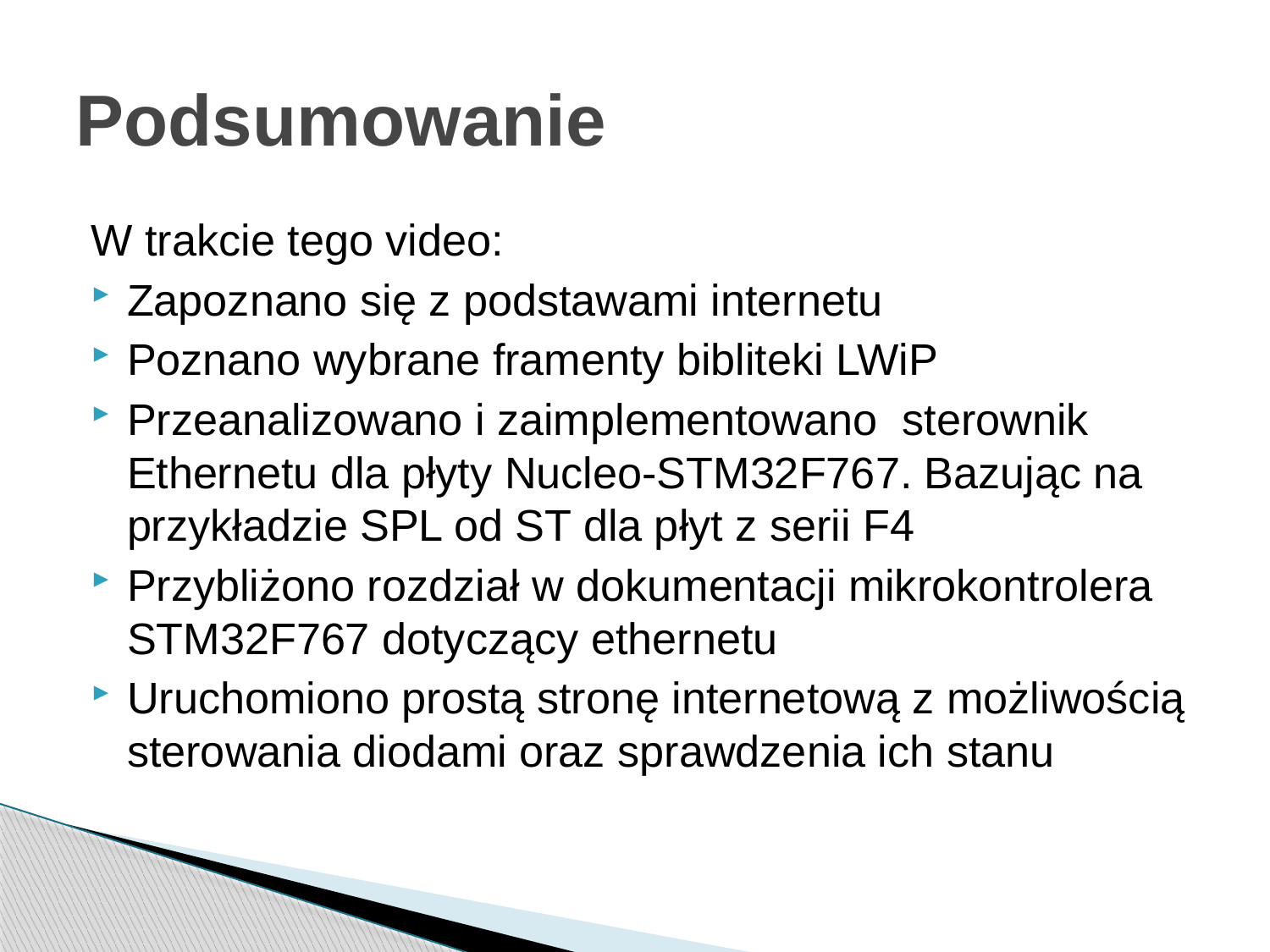

# Podsumowanie
W trakcie tego video:
Zapoznano się z podstawami internetu
Poznano wybrane framenty bibliteki LWiP
Przeanalizowano i zaimplementowano  sterownik Ethernetu dla płyty Nucleo-STM32F767. Bazując na przykładzie SPL od ST dla płyt z serii F4
Przybliżono rozdział w dokumentacji mikrokontrolera STM32F767 dotyczący ethernetu
Uruchomiono prostą stronę internetową z możliwością sterowania diodami oraz sprawdzenia ich stanu